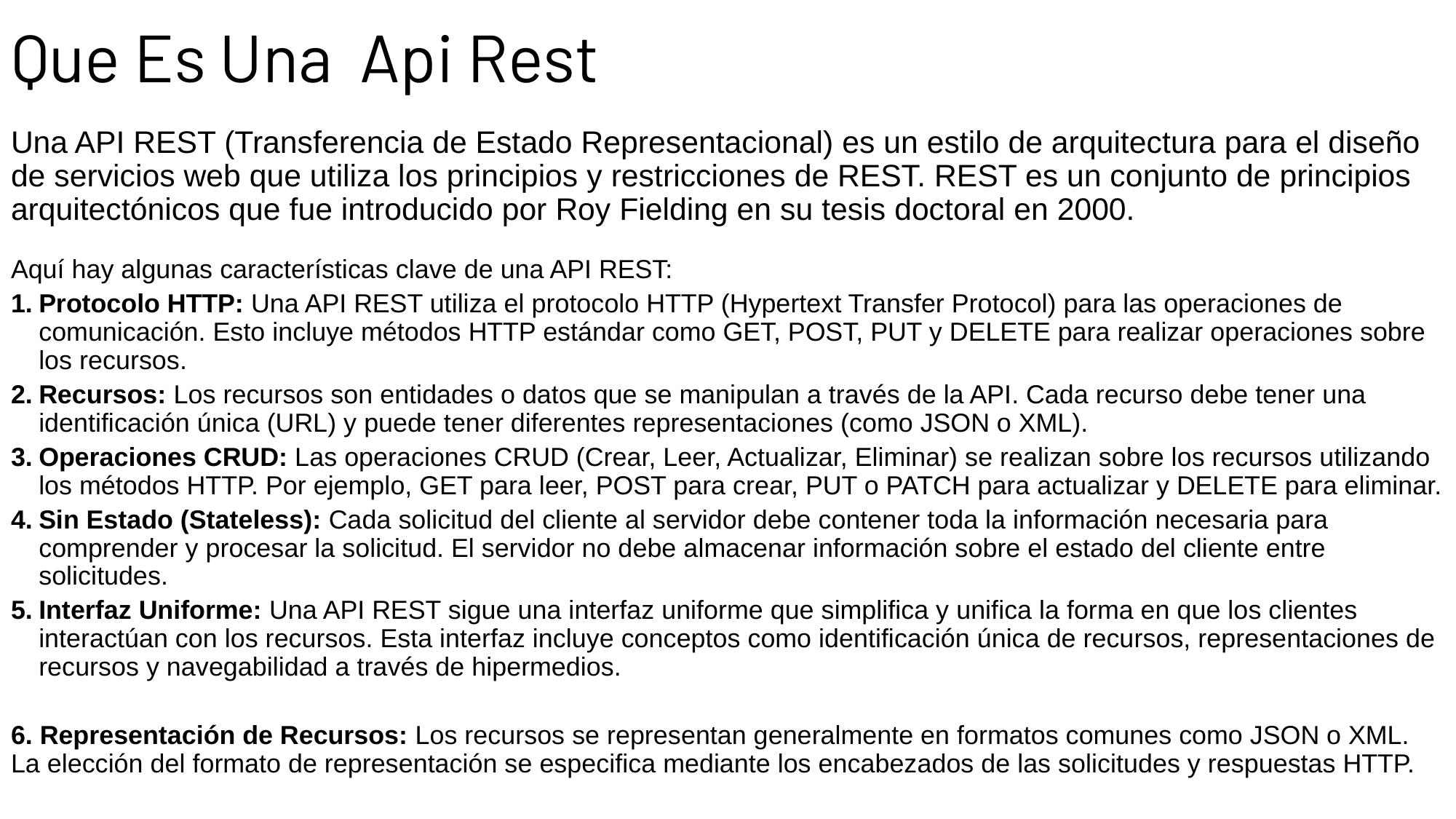

# Que Es Una  Api Rest
Una API REST (Transferencia de Estado Representacional) es un estilo de arquitectura para el diseño de servicios web que utiliza los principios y restricciones de REST. REST es un conjunto de principios arquitectónicos que fue introducido por Roy Fielding en su tesis doctoral en 2000.

Aquí hay algunas características clave de una API REST:
Protocolo HTTP: Una API REST utiliza el protocolo HTTP (Hypertext Transfer Protocol) para las operaciones de comunicación. Esto incluye métodos HTTP estándar como GET, POST, PUT y DELETE para realizar operaciones sobre los recursos.
Recursos: Los recursos son entidades o datos que se manipulan a través de la API. Cada recurso debe tener una identificación única (URL) y puede tener diferentes representaciones (como JSON o XML).
Operaciones CRUD: Las operaciones CRUD (Crear, Leer, Actualizar, Eliminar) se realizan sobre los recursos utilizando los métodos HTTP. Por ejemplo, GET para leer, POST para crear, PUT o PATCH para actualizar y DELETE para eliminar.
Sin Estado (Stateless): Cada solicitud del cliente al servidor debe contener toda la información necesaria para comprender y procesar la solicitud. El servidor no debe almacenar información sobre el estado del cliente entre solicitudes.
Interfaz Uniforme: Una API REST sigue una interfaz uniforme que simplifica y unifica la forma en que los clientes interactúan con los recursos. Esta interfaz incluye conceptos como identificación única de recursos, representaciones de recursos y navegabilidad a través de hipermedios.

6. Representación de Recursos: Los recursos se representan generalmente en formatos comunes como JSON o XML. La elección del formato de representación se especifica mediante los encabezados de las solicitudes y respuestas HTTP.